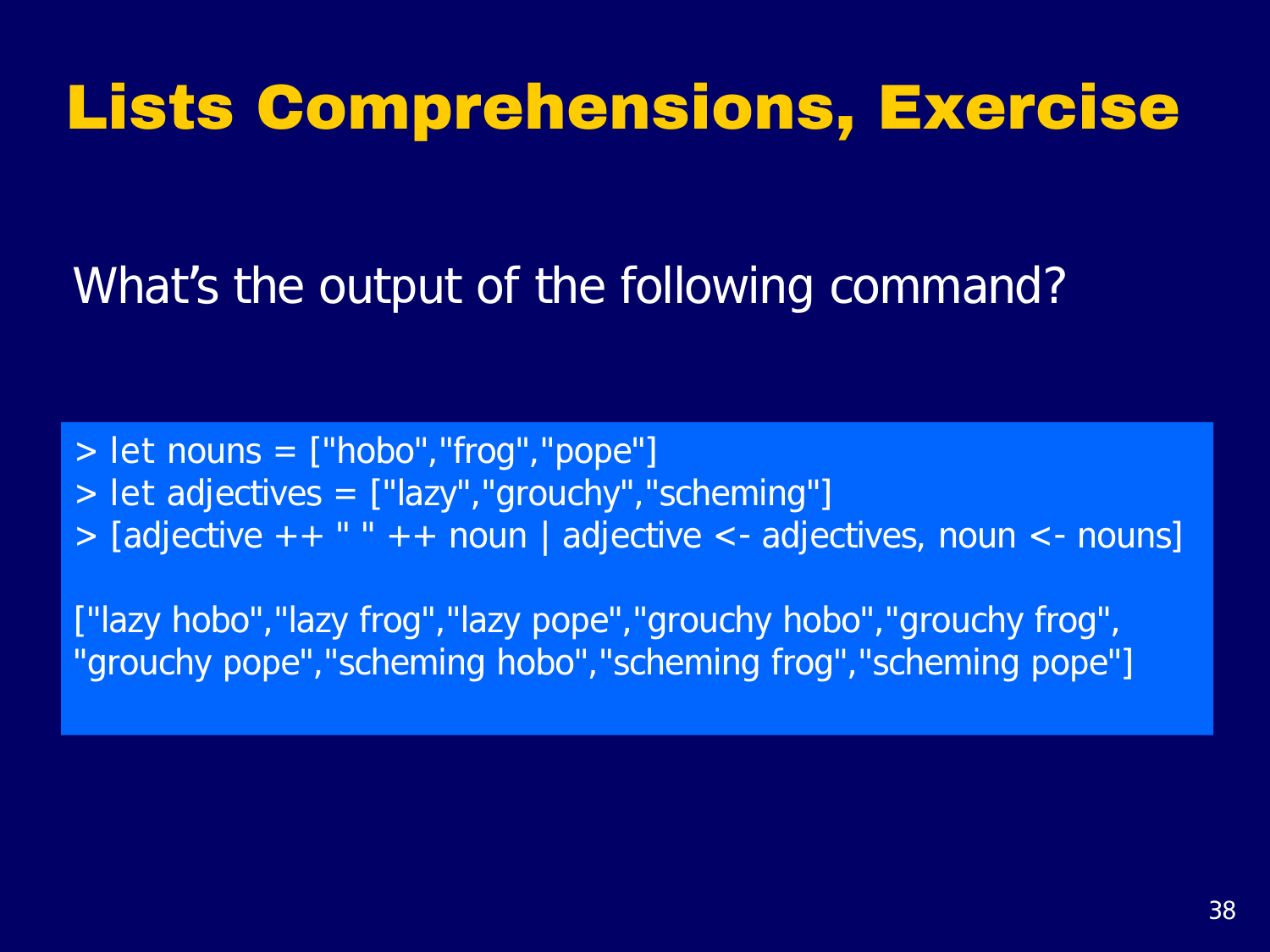

# Lists Comprehensions, Exercise
What’s the output of the following command?
> let nouns = ["hobo","frog","pope"]
> let adjectives = ["lazy","grouchy","scheming"]
> [adjective ++ " " ++ noun | adjective <- adjectives, noun <- nouns]

["lazy hobo","lazy frog","lazy pope","grouchy hobo","grouchy frog",
"grouchy pope","scheming hobo","scheming frog","scheming pope"]

38